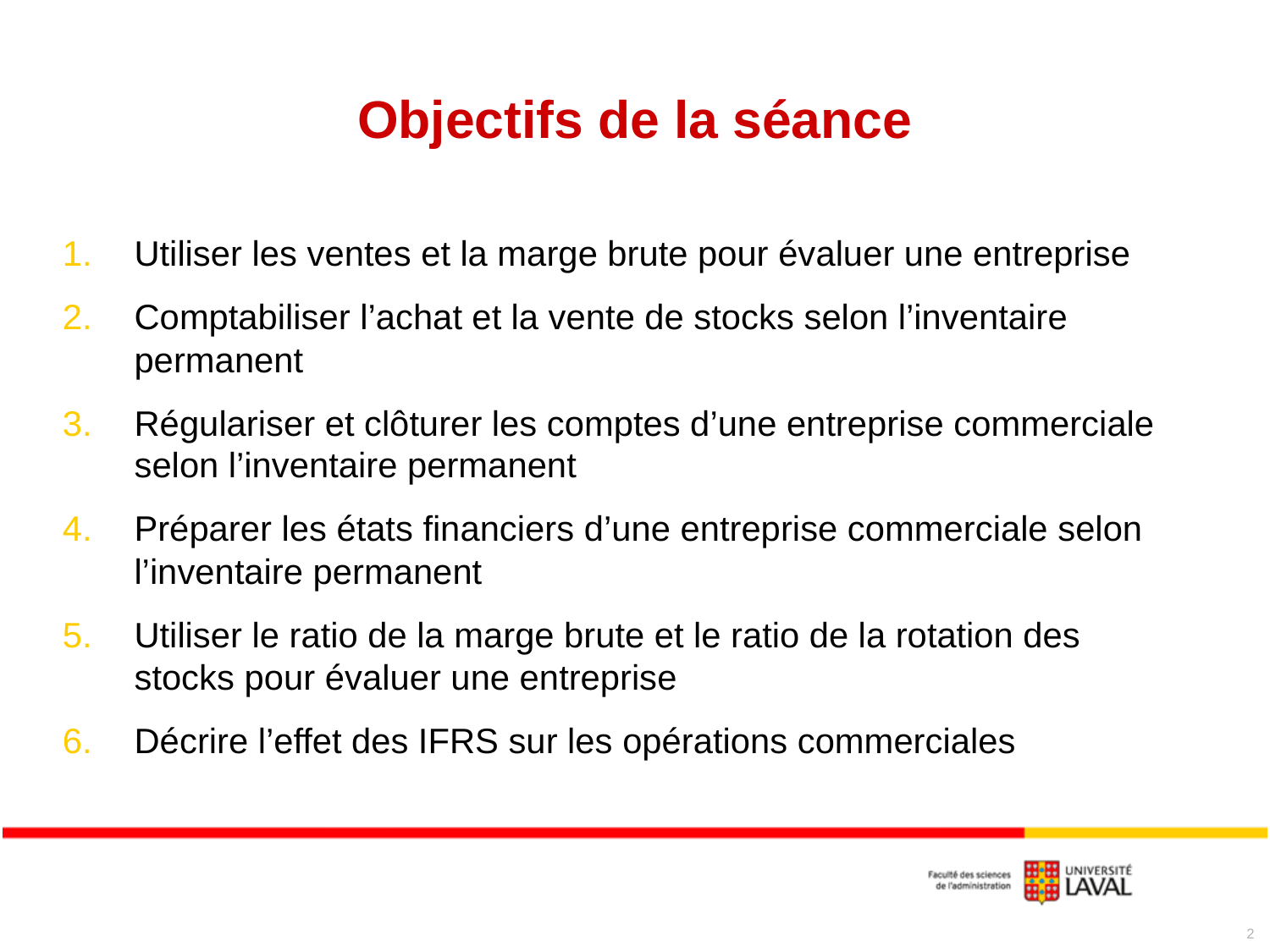

# Objectifs de la séance
Utiliser les ventes et la marge brute pour évaluer une entreprise
Comptabiliser l’achat et la vente de stocks selon l’inventaire permanent
Régulariser et clôturer les comptes d’une entreprise commerciale selon l’inventaire permanent
Préparer les états financiers d’une entreprise commerciale selon l’inventaire permanent
Utiliser le ratio de la marge brute et le ratio de la rotation des stocks pour évaluer une entreprise
Décrire l’effet des IFRS sur les opérations commerciales
2